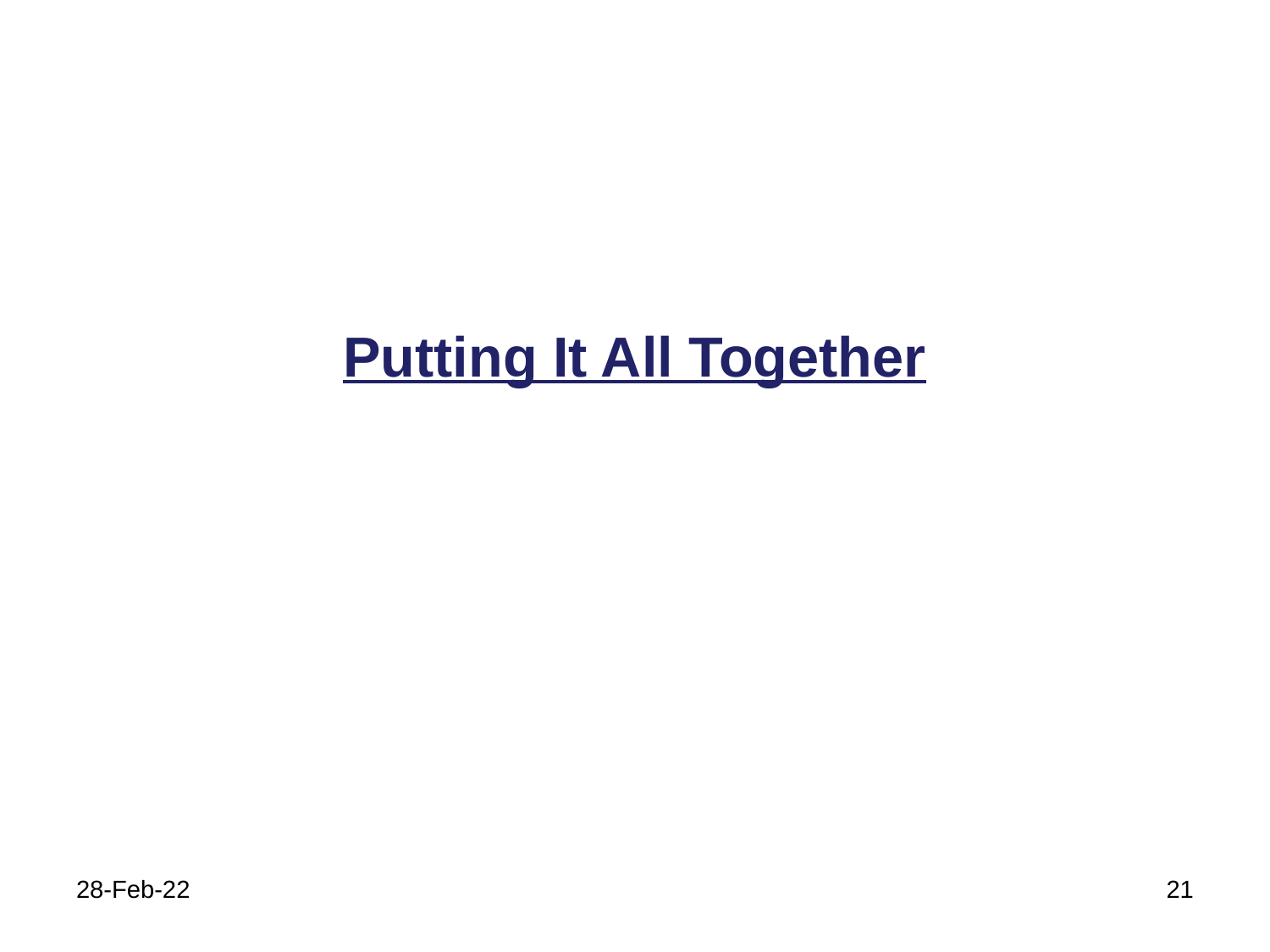

# Putting It All Together
28-Feb-22
21